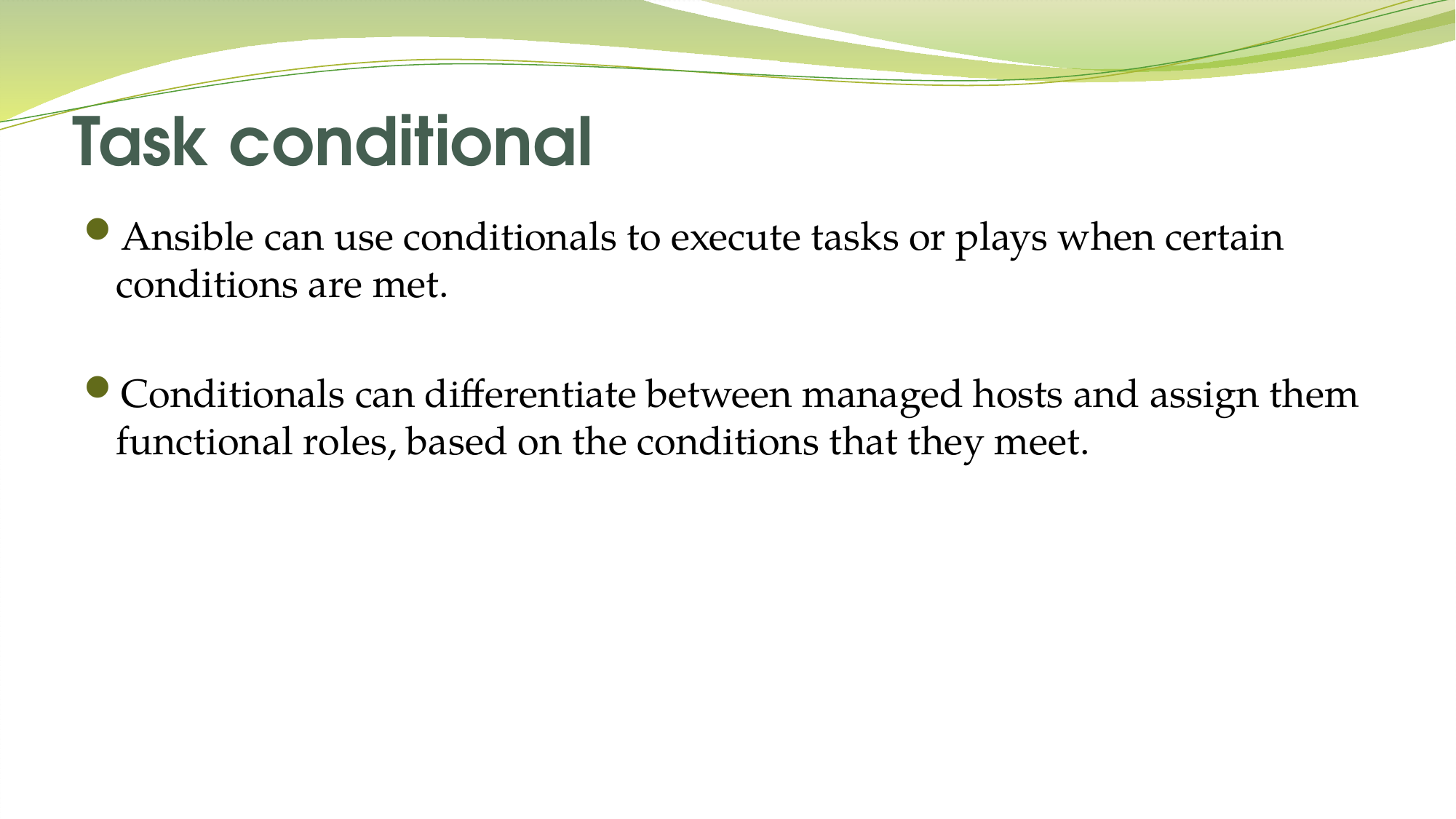

# Task conditional
Ansible can use conditionals to execute tasks or plays when certain conditions are met.

Conditionals can differentiate between managed hosts and assign them functional roles, based on the conditions that they meet.